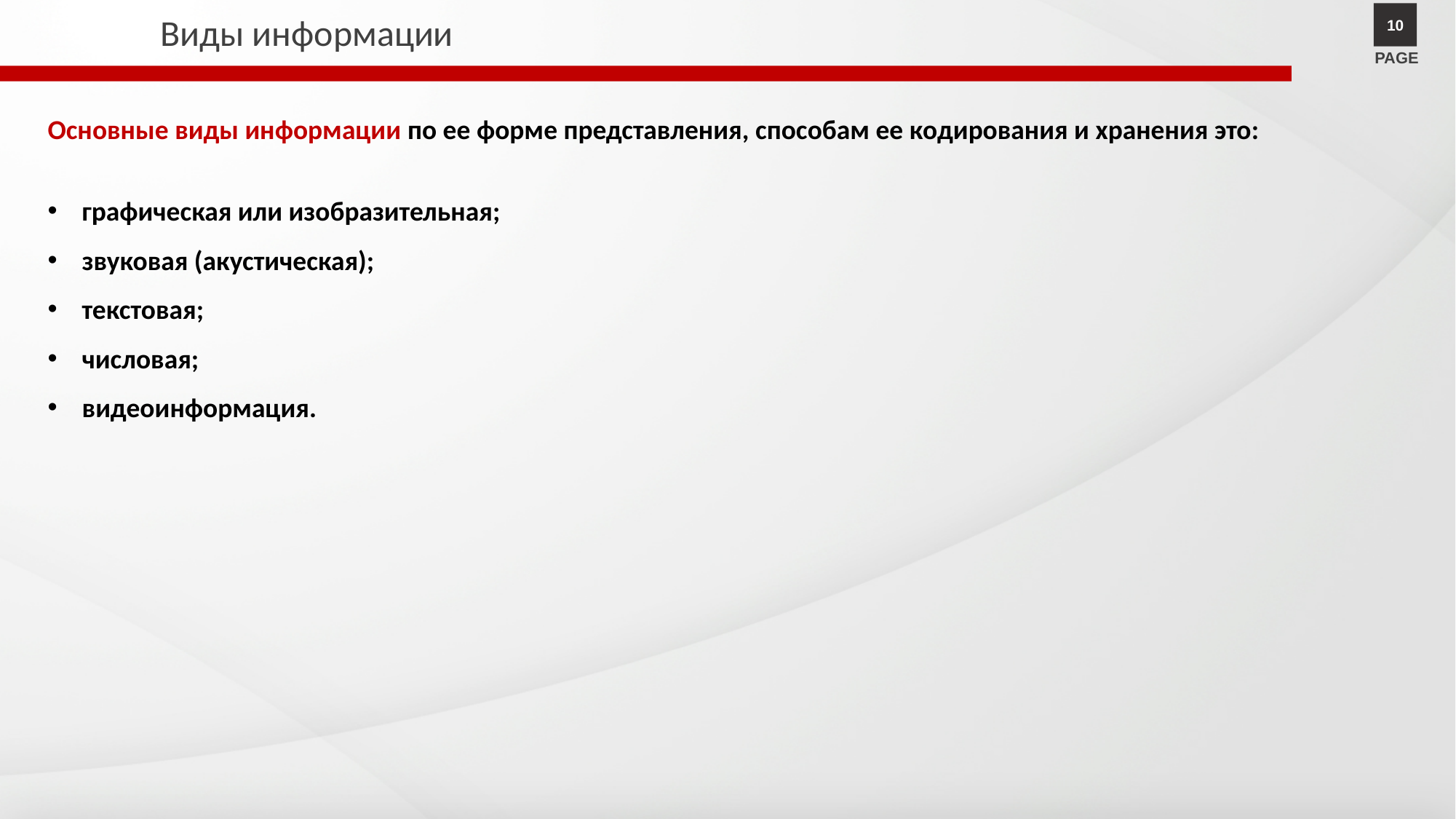

# Виды информации
10
PAGE

Основные виды информации по ее форме представления, способам ее кодирования и хранения это:

графическая или изобразительная;
звуковая (акустическая);
текстовая;
числовая;
видеоинформация.